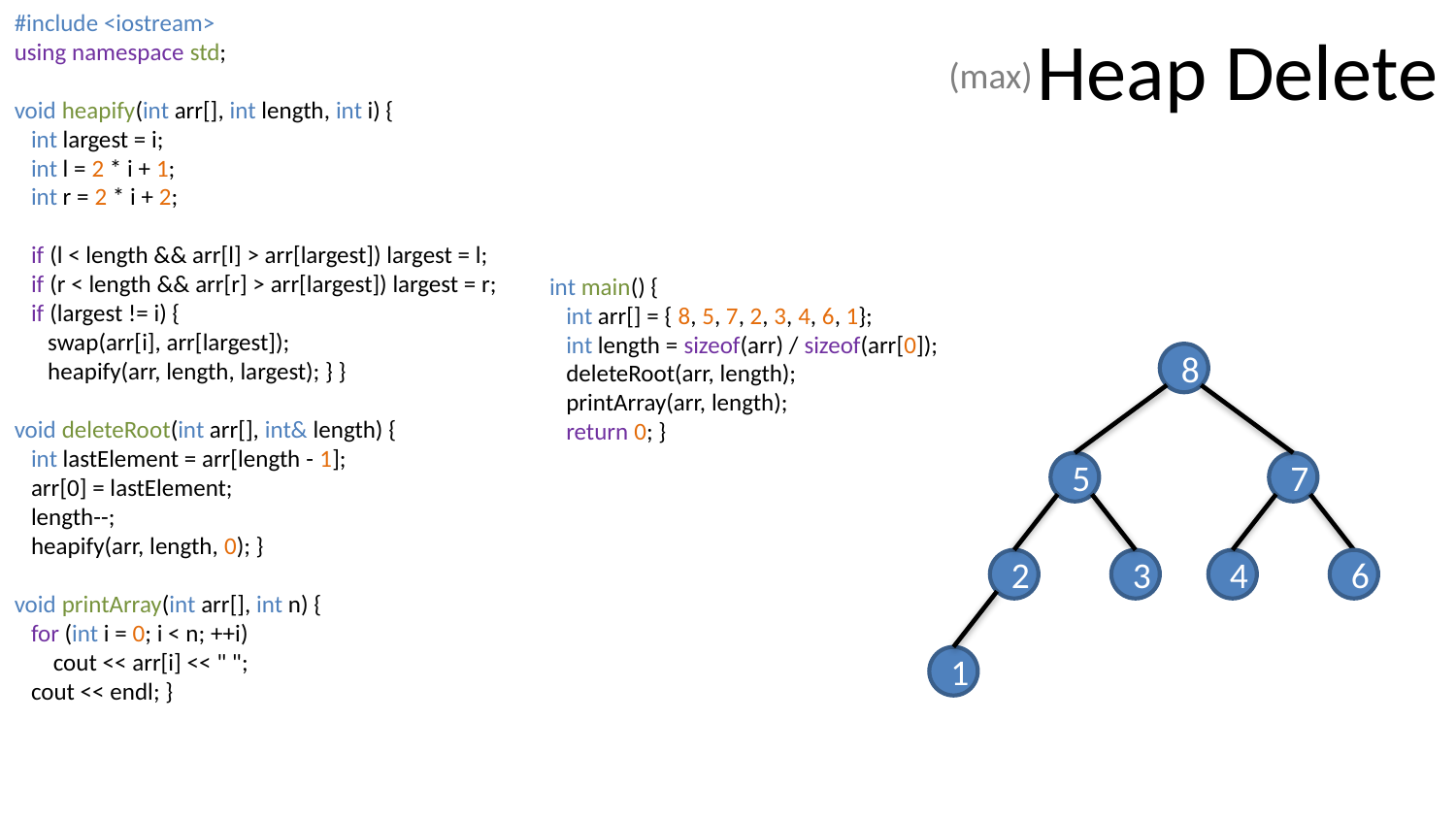

#include <iostream>
using namespace std;

void heapify(int arr[], int length, int i) {
   int largest = i;
   int l = 2 * i + 1;
   int r = 2 * i + 2;

   if (l < length && arr[l] > arr[largest]) largest = l;
   if (r < length && arr[r] > arr[largest]) largest = r;
   if (largest != i) {
      swap(arr[i], arr[largest]);
      heapify(arr, length, largest); } }

void deleteRoot(int arr[], int& length) {
   int lastElement = arr[length - 1];
   arr[0] = lastElement;
   length--;
   heapify(arr, length, 0); }

void printArray(int arr[], int n) {
   for (int i = 0; i < n; ++i)
       cout << arr[i] << " ";
   cout << endl; }
# Heap Delete
(max)
int main() {
   int arr[] = { 8, 5, 7, 2, 3, 4, 6, 1};
   int length = sizeof(arr) / sizeof(arr[0]);
   deleteRoot(arr, length);
   printArray(arr, length);
   return 0; }
8
5
7
2
3
4
6
1